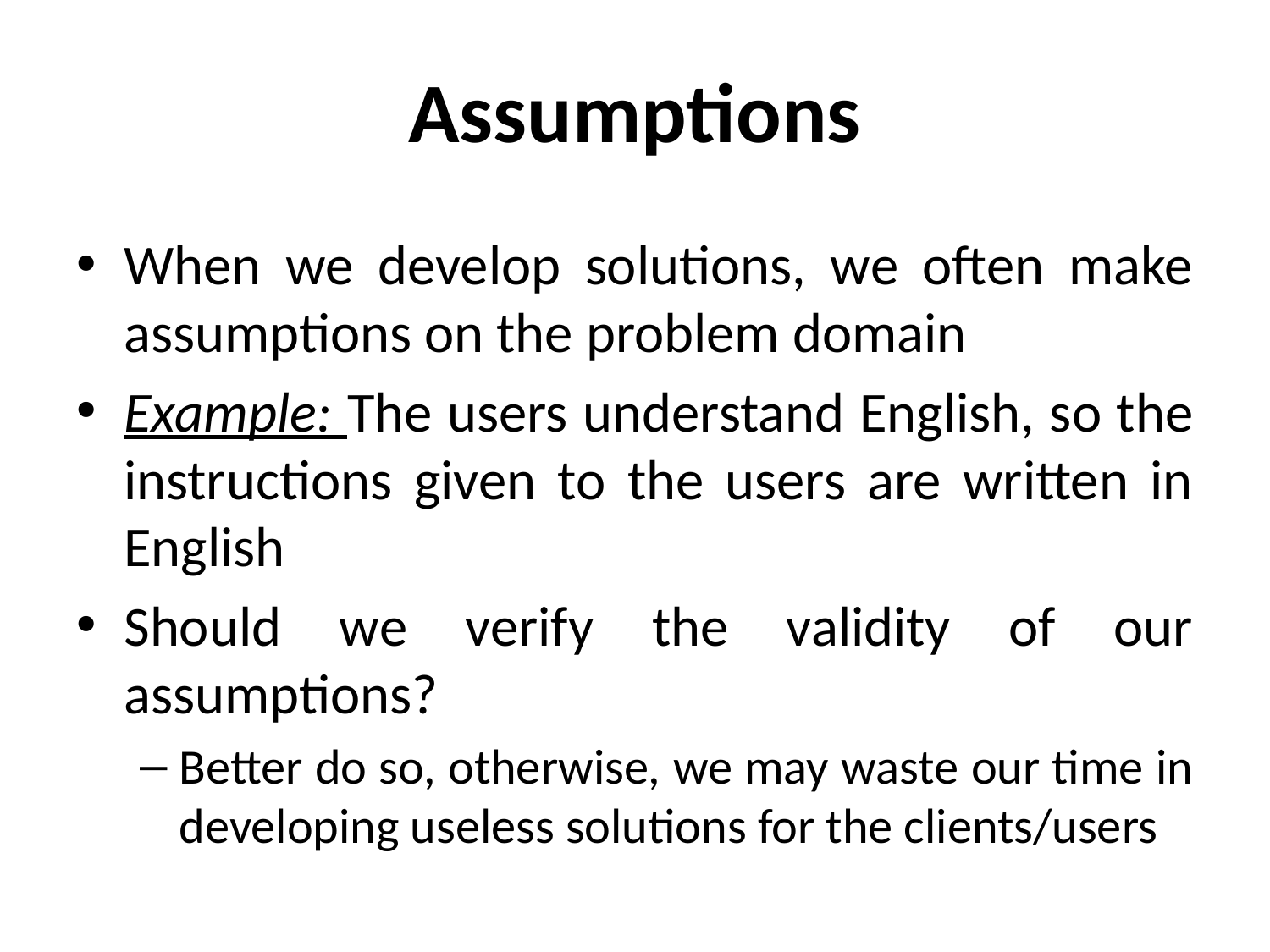

# Assumptions
When we develop solutions, we often make assumptions on the problem domain
Example: The users understand English, so the instructions given to the users are written in English
Should we verify the validity of our assumptions?
Better do so, otherwise, we may waste our time in developing useless solutions for the clients/users